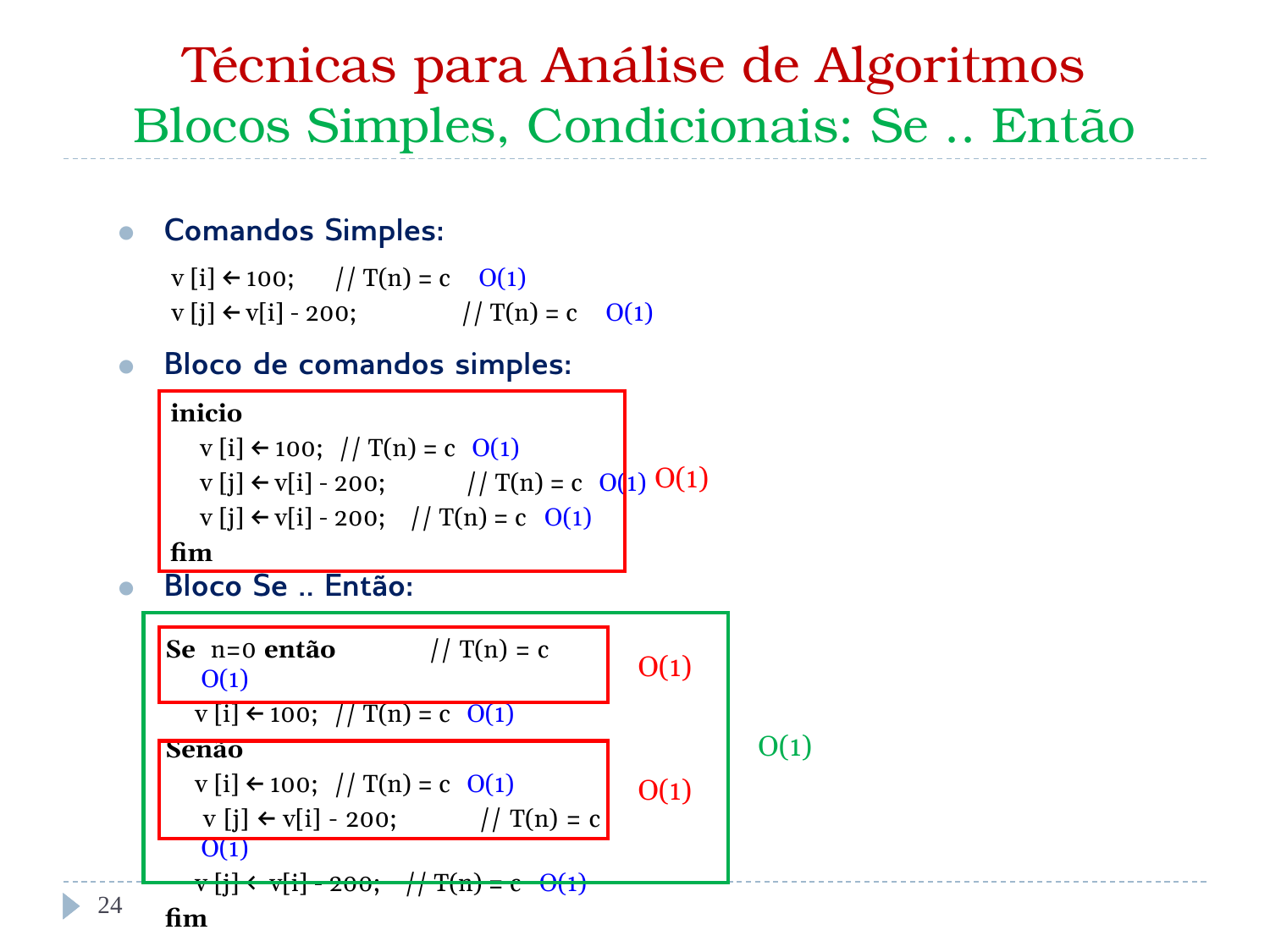

# Técnicas para Análise de Algoritmos Blocos Simples, Condicionais: Se .. Então

Comandos Simples:

Bloco de comandos simples:

Bloco Se .. Então:

v [i] ← 100;	// T(n) = c	   O(1)
v [j] ← v[i] - 200;	// T(n) = c	   O(1)

inicio
     v [i] ← 100;	 // T(n) = c	  O(1)
     v [j] ← v[i] - 200;	 // T(n) = c	  O(1)
     v [j] ← v[i] - 200;    // T(n) = c   O(1)
fim

O(1)

Se  n=0 então             // T(n) = c	  O(1)
     v [i] ← 100;	 // T(n) = c	  O(1)
Senão
     v [i] ← 100;	 // T(n) = c	  O(1)
     v [j] ← v[i] - 200;	 // T(n) = c	  O(1)
     v [j] ← v[i] - 200;    // T(n) = c   O(1)
fim

O(1)
O(1)

O(1)
24